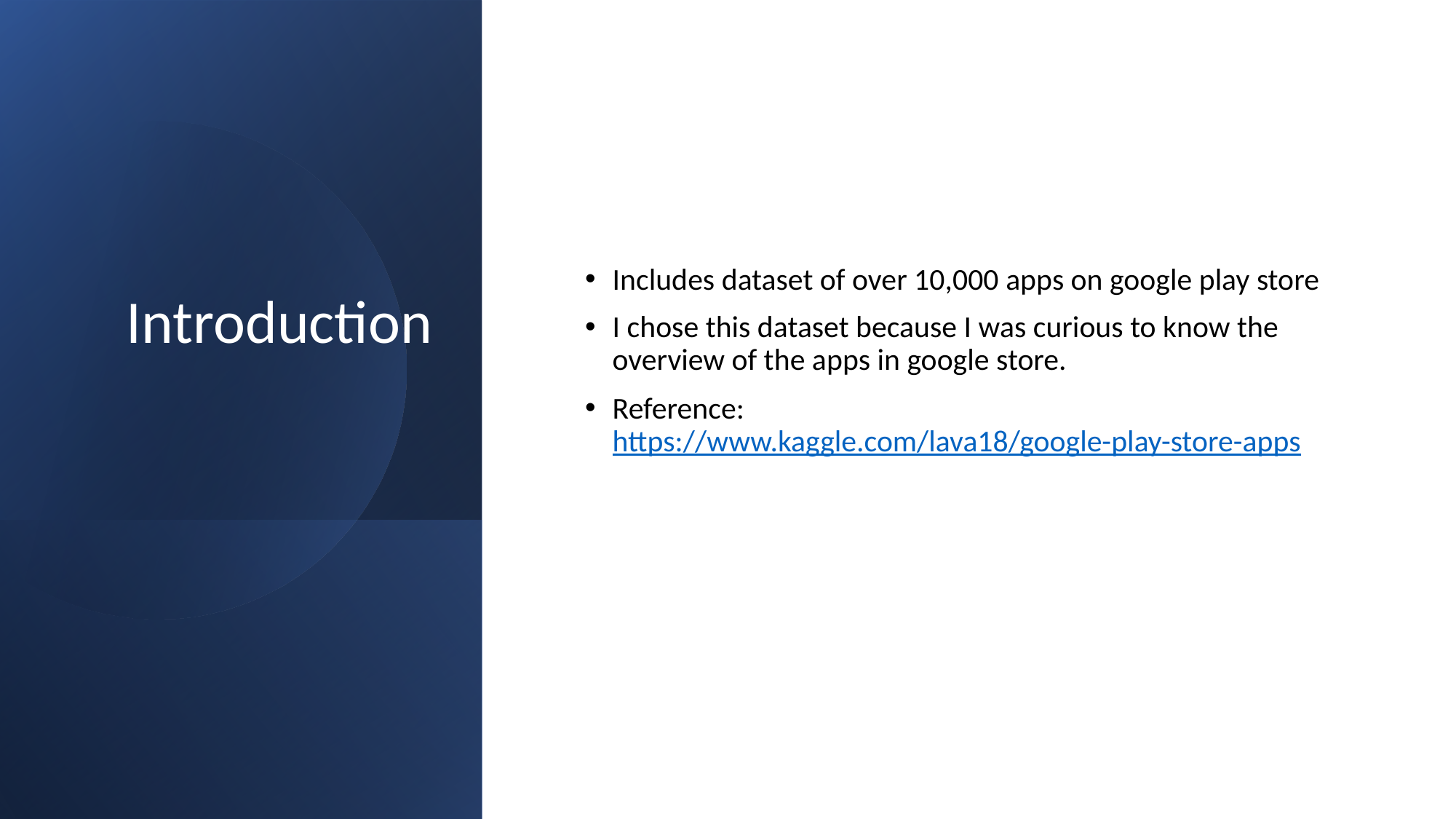

Includes dataset of over 10,000 apps on google play store
I chose this dataset because I was curious to know the overview of the apps in google store.
Reference: https://www.kaggle.com/lava18/google-play-store-apps

# Introduction